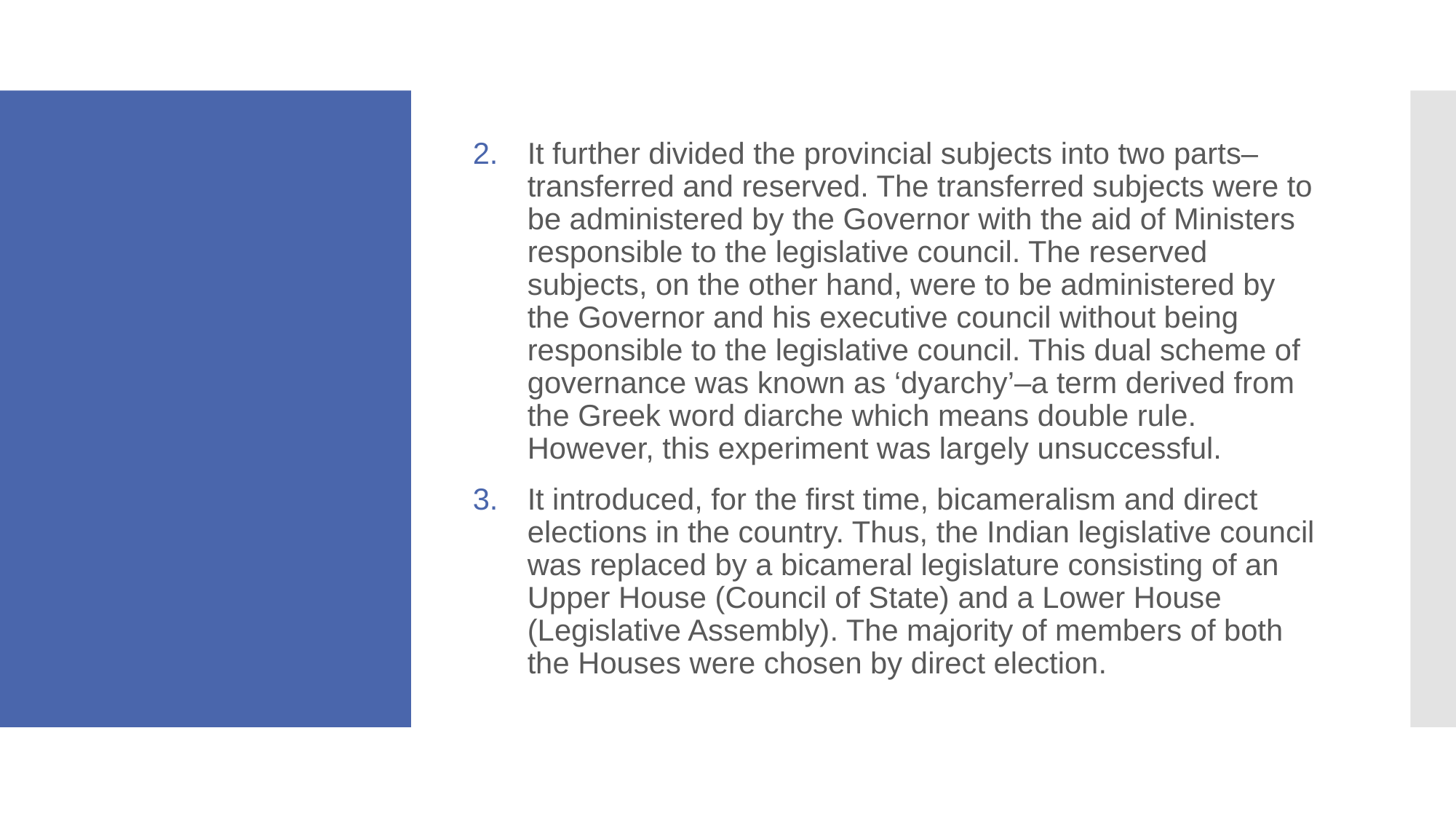

It further divided the provincial subjects into two parts– transferred and reserved. The transferred subjects were to be administered by the Governor with the aid of Ministers responsible to the legislative council. The reserved subjects, on the other hand, were to be administered by the Governor and his executive council without being responsible to the legislative council. This dual scheme of governance was known as ‘dyarchy’–a term derived from the Greek word diarche which means double rule. However, this experiment was largely unsuccessful.
It introduced, for the first time, bicameralism and direct elections in the country. Thus, the Indian legislative council was replaced by a bicameral legislature consisting of an Upper House (Council of State) and a Lower House (Legislative Assembly). The majority of members of both the Houses were chosen by direct election.
#